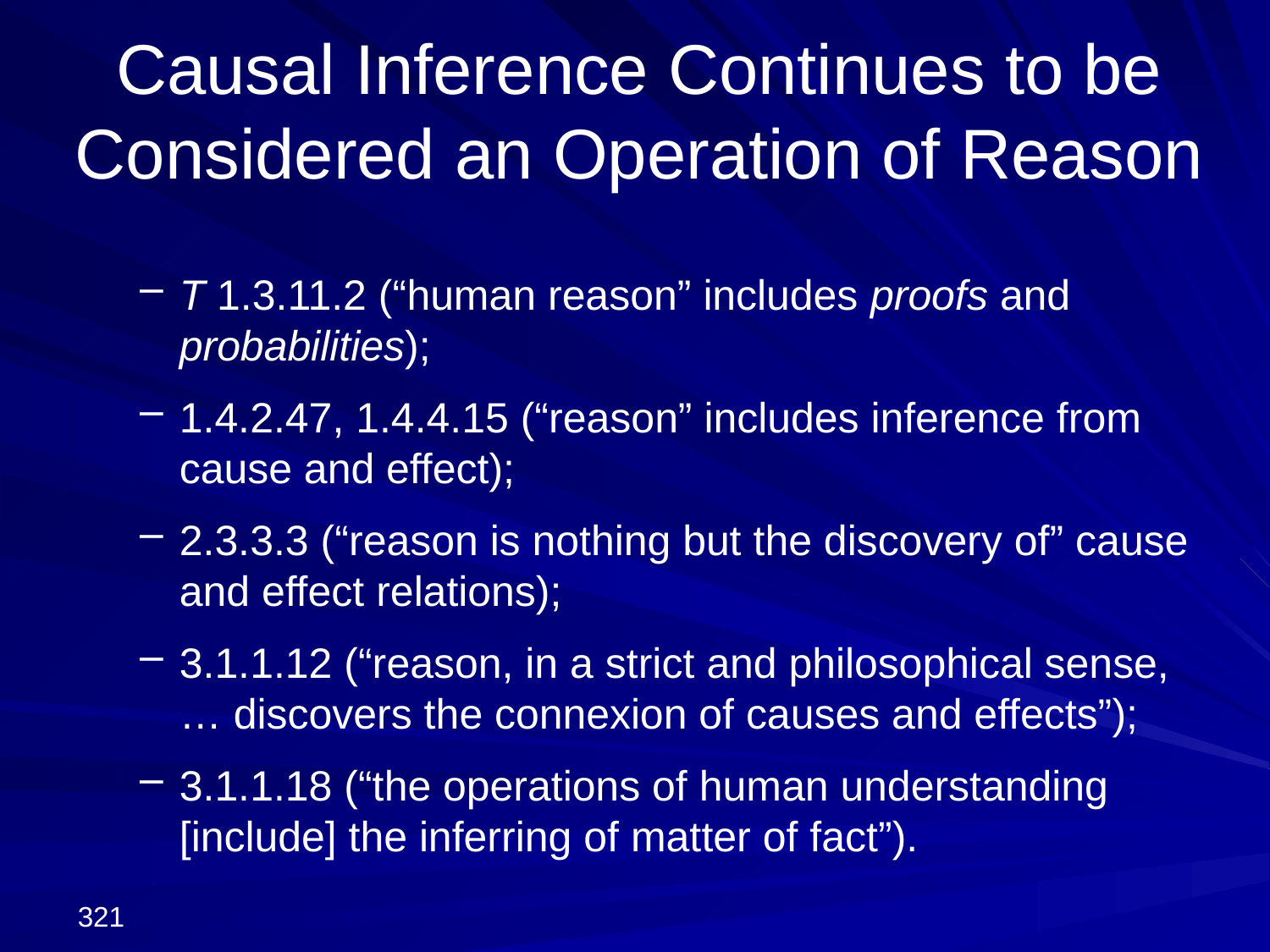

Causal Inference Continues to be Considered an Operation of Reason
T 1.3.11.2 (“human reason” includes proofs and probabilities);
1.4.2.47, 1.4.4.15 (“reason” includes inference from cause and effect);
2.3.3.3 (“reason is nothing but the discovery of” cause and effect relations);
3.1.1.12 (“reason, in a strict and philosophical sense, … discovers the connexion of causes and effects”);
3.1.1.18 (“the operations of human understanding [include] the inferring of matter of fact”).
321